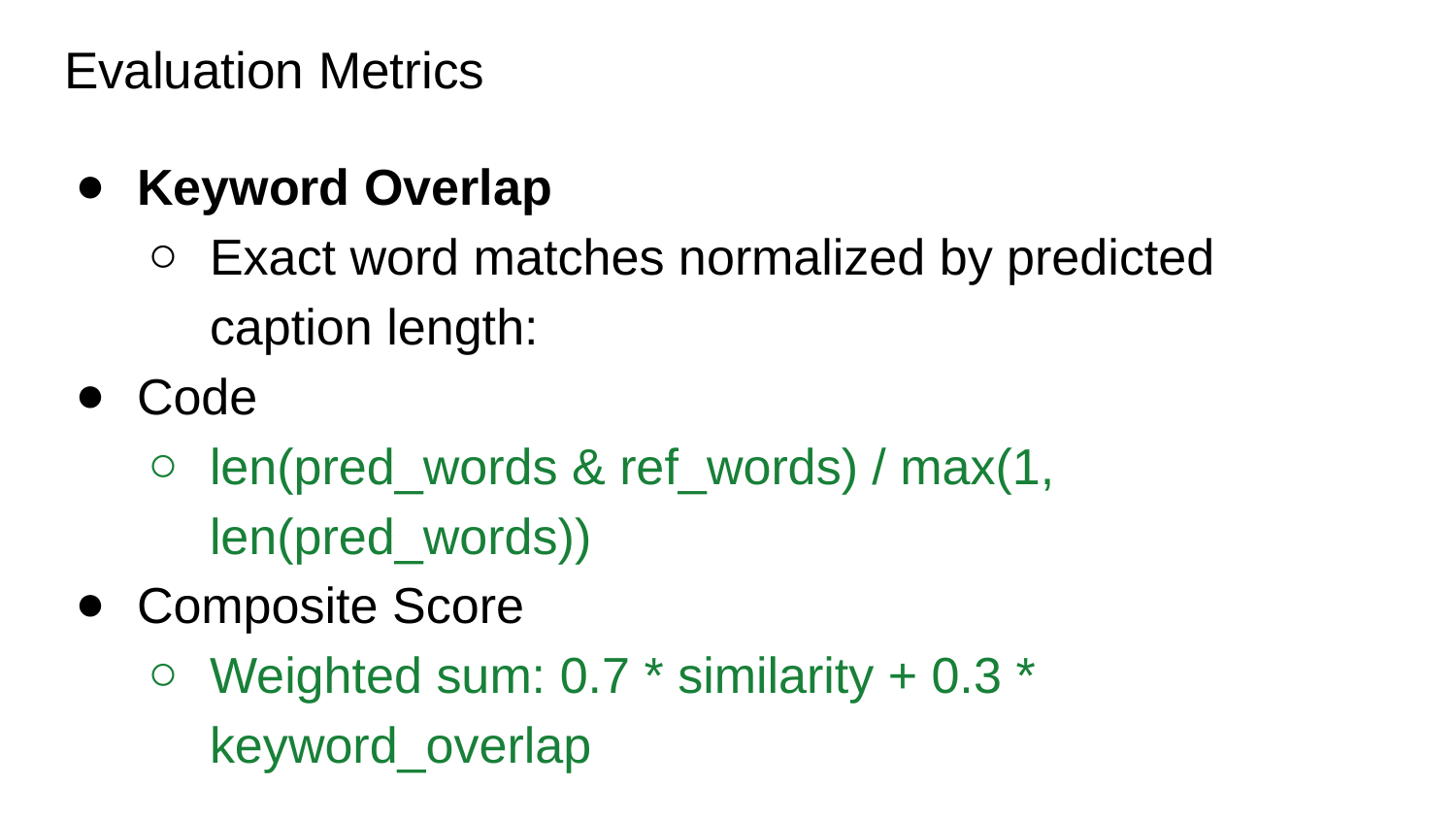

# Evaluation Metrics
Keyword Overlap
Exact word matches normalized by predicted caption length:
Code
len(pred_words & ref_words) / max(1, len(pred_words))
Composite Score
Weighted sum: 0.7 * similarity + 0.3 * keyword_overlap